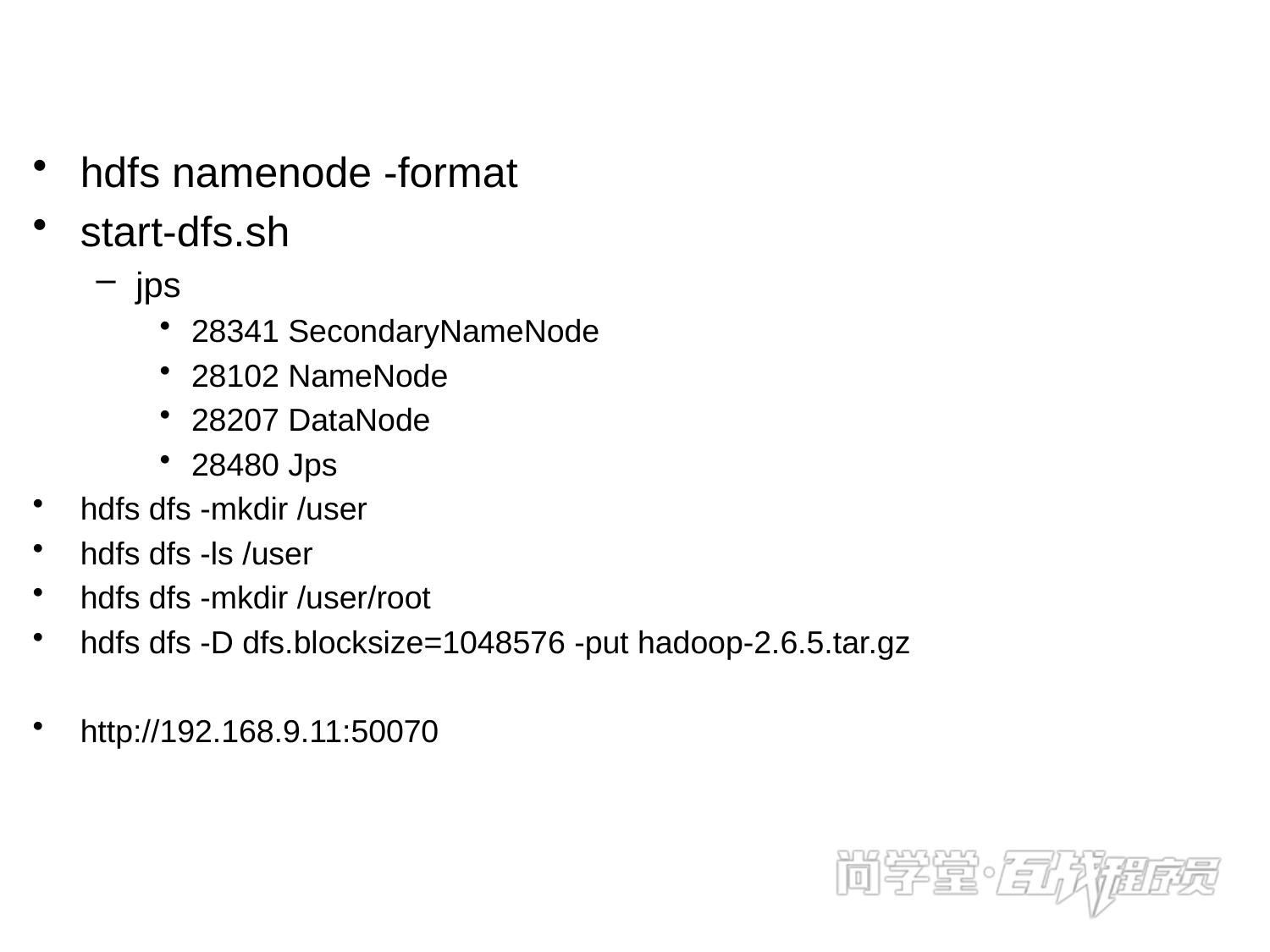

hdfs namenode -format
start-dfs.sh
jps
28341 SecondaryNameNode
28102 NameNode
28207 DataNode
28480 Jps
hdfs dfs -mkdir /user
hdfs dfs -ls /user
hdfs dfs -mkdir /user/root
hdfs dfs -D dfs.blocksize=1048576 -put hadoop-2.6.5.tar.gz

http://192.168.9.11:50070